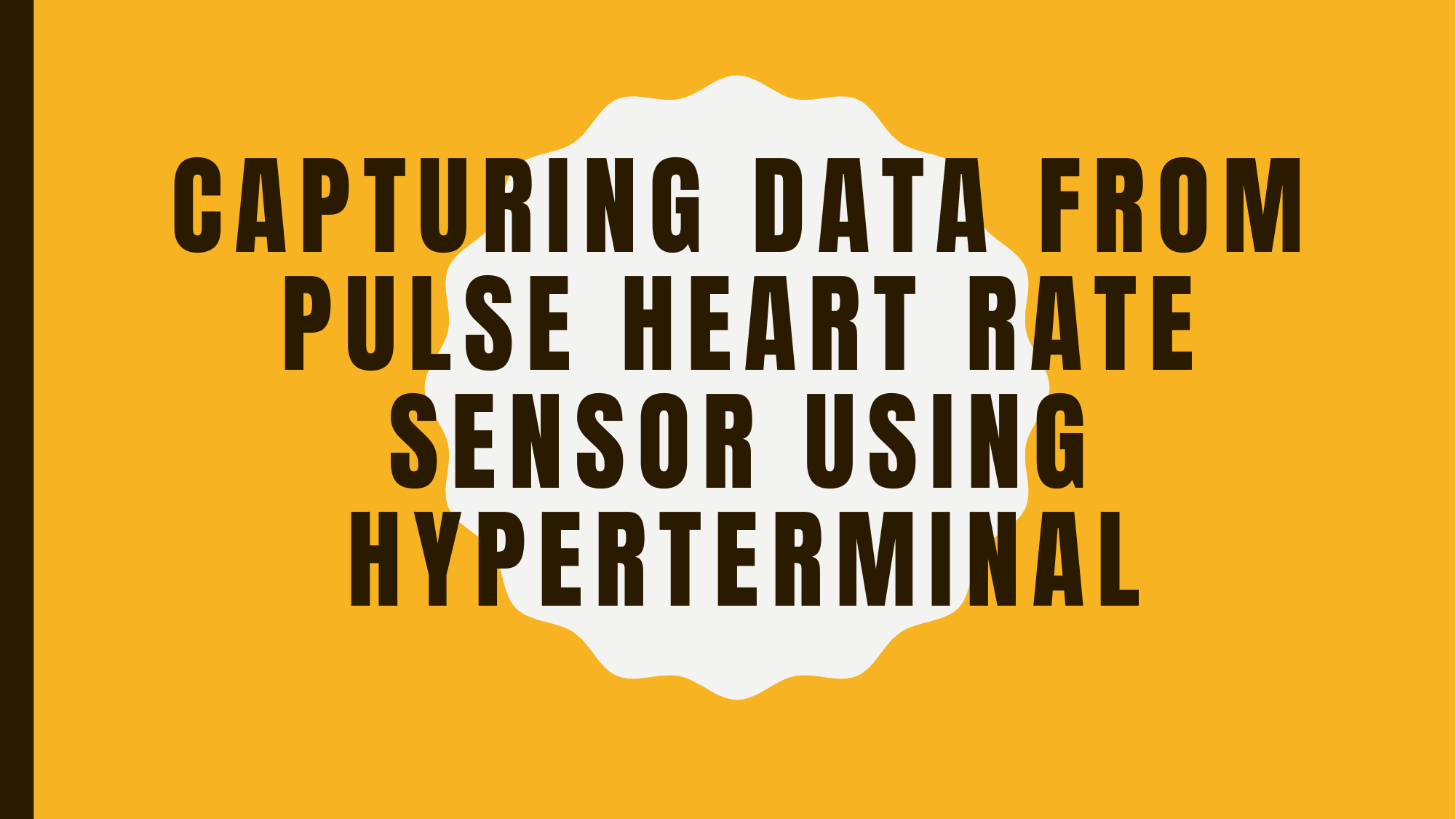

# Capturing data from Pulse Heart Rate Sensor using Hyperterminal